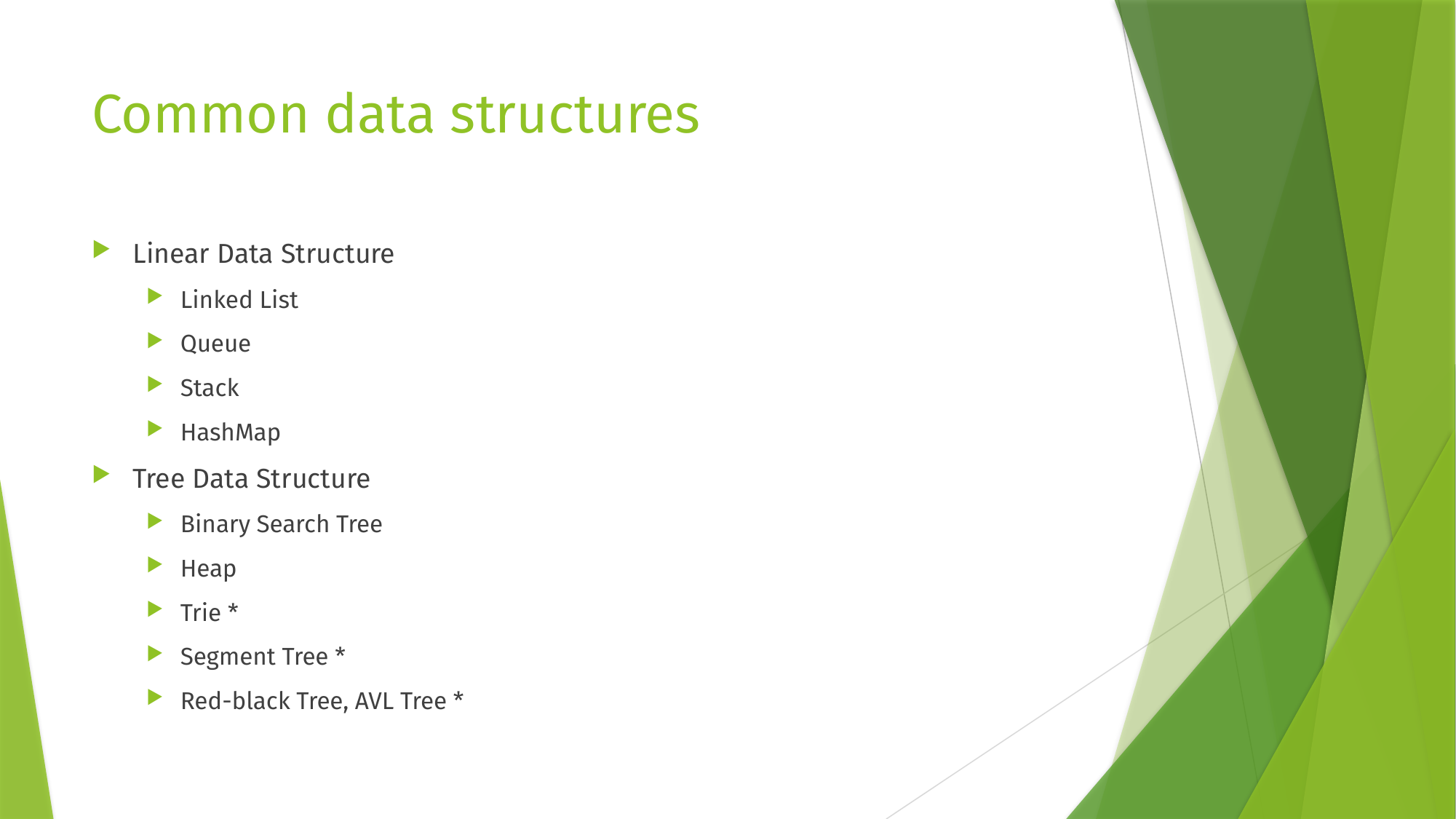

# Common data structures
Linear Data Structure
Linked List
Queue
Stack
HashMap
Tree Data Structure
Binary Search Tree
Heap
Trie *
Segment Tree *
Red-black Tree, AVL Tree *